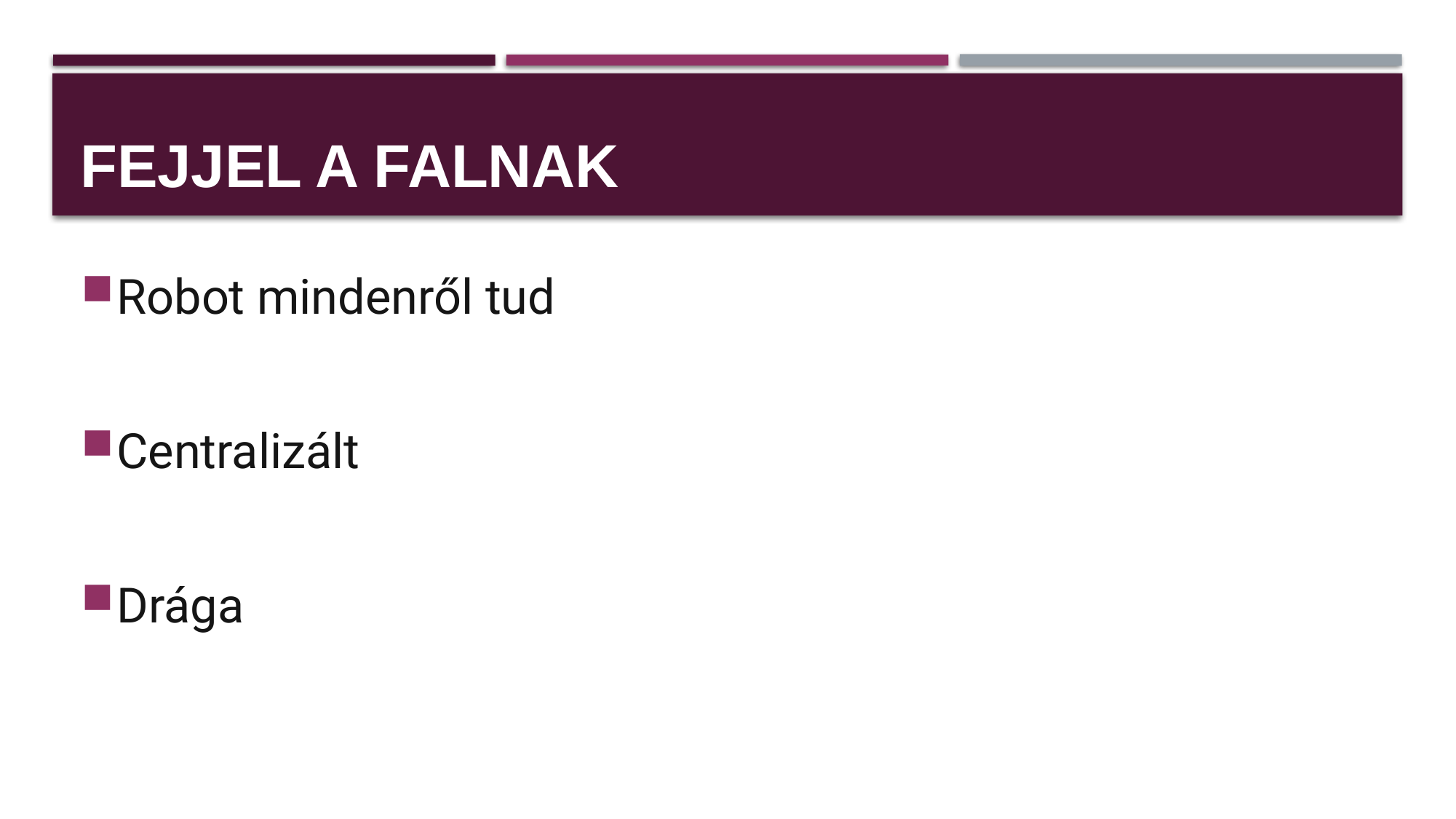

# FEJJEL A FALNAK
Robot mindenről tud

Centralizált

Drága